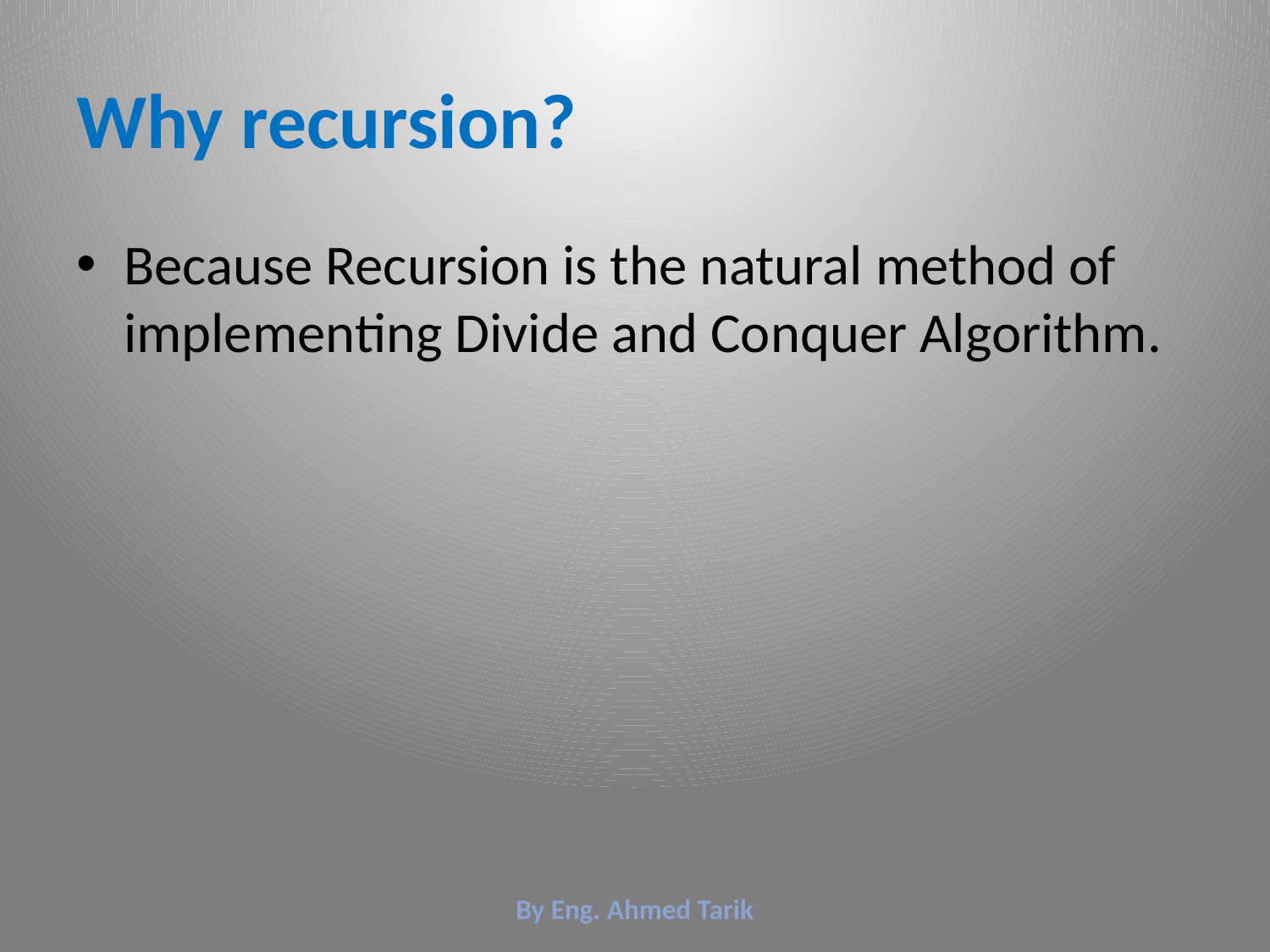

# Why recursion?
Because Recursion is the natural method of implementing Divide and Conquer Algorithm.
By Eng. Ahmed Tarik